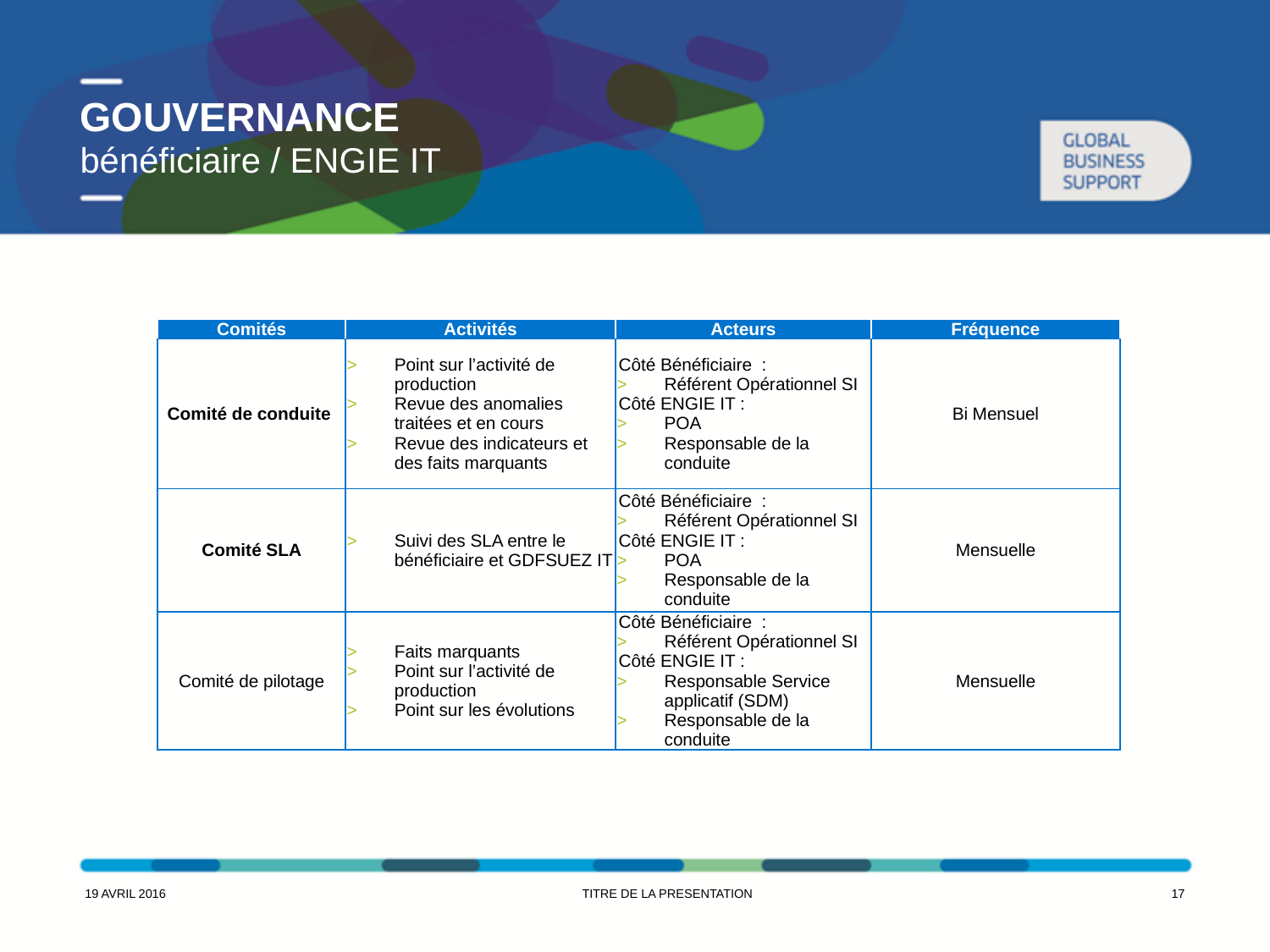

# Gouvernance
bénéficiaire / ENGIE IT
| Comités | Activités | Acteurs | Fréquence |
| --- | --- | --- | --- |
| Comité de conduite | Point sur l’activité de production Revue des anomalies traitées et en cours Revue des indicateurs et des faits marquants | Côté Bénéficiaire : Référent Opérationnel SI Côté ENGIE IT : POA Responsable de la conduite | Bi Mensuel |
| Comité SLA | Suivi des SLA entre le bénéficiaire et GDFSUEZ IT | Côté Bénéficiaire : Référent Opérationnel SI Côté ENGIE IT : POA Responsable de la conduite | Mensuelle |
| Comité de pilotage | Faits marquants Point sur l’activité de production Point sur les évolutions | Côté Bénéficiaire : Référent Opérationnel SI Côté ENGIE IT : Responsable Service applicatif (SDM) Responsable de la conduite | Mensuelle |
19 avril 2016
TITRE DE LA PRESENTATION
17